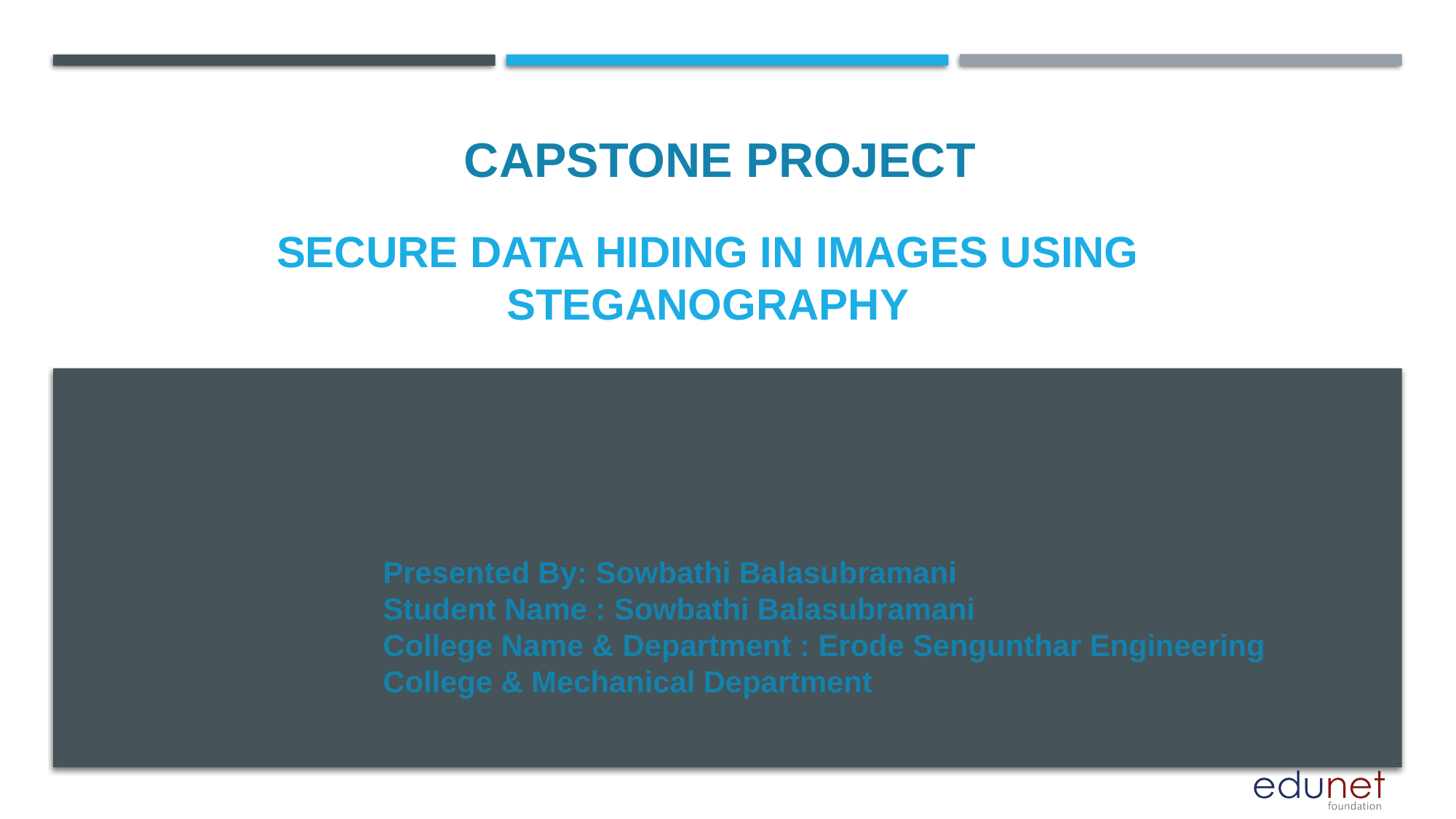

CAPSTONE PROJECT
# SECURE DATA HIDING IN IMAGES USING STEGANOGRAPHY
Presented By: Sowbathi Balasubramani
Student Name : Sowbathi Balasubramani
College Name & Department : Erode Sengunthar Engineering College & Mechanical Department